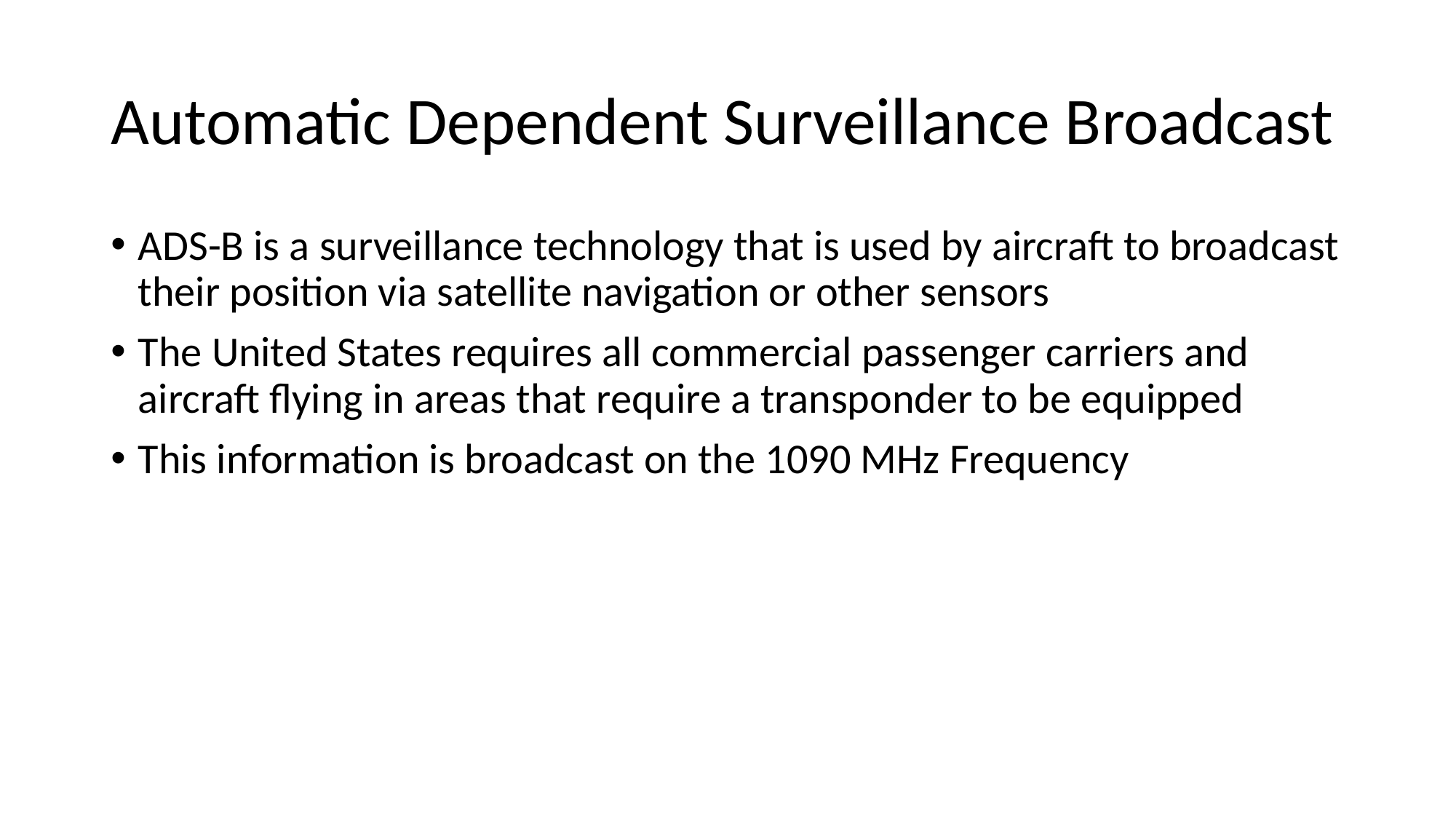

# Automatic Dependent Surveillance Broadcast
ADS-B is a surveillance technology that is used by aircraft to broadcast their position via satellite navigation or other sensors
The United States requires all commercial passenger carriers and aircraft flying in areas that require a transponder to be equipped
This information is broadcast on the 1090 MHz Frequency